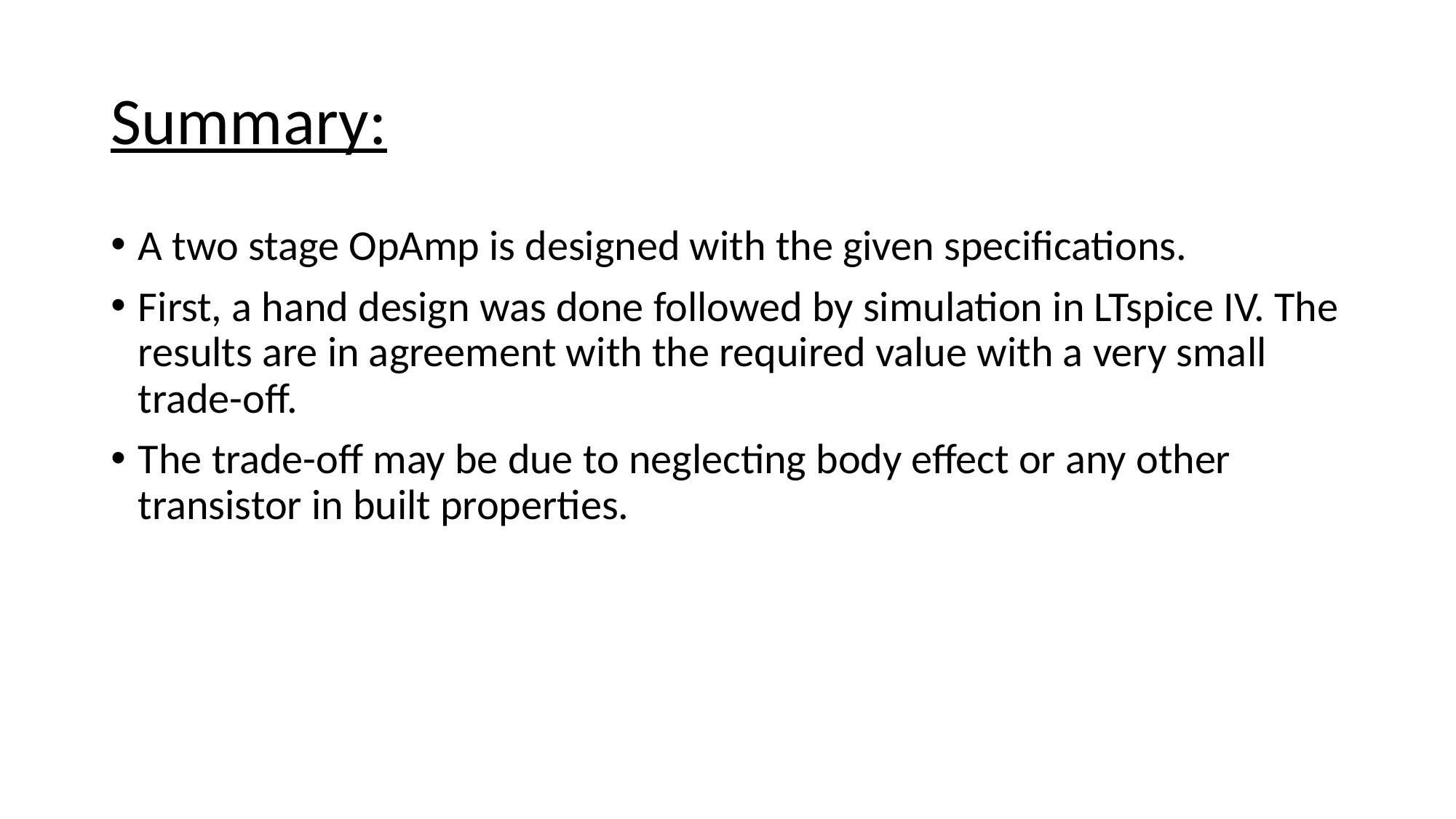

# Summary:
A two stage OpAmp is designed with the given specifications.
First, a hand design was done followed by simulation in LTspice IV. The results are in agreement with the required value with a very small trade-off.
The trade-off may be due to neglecting body effect or any other transistor in built properties.